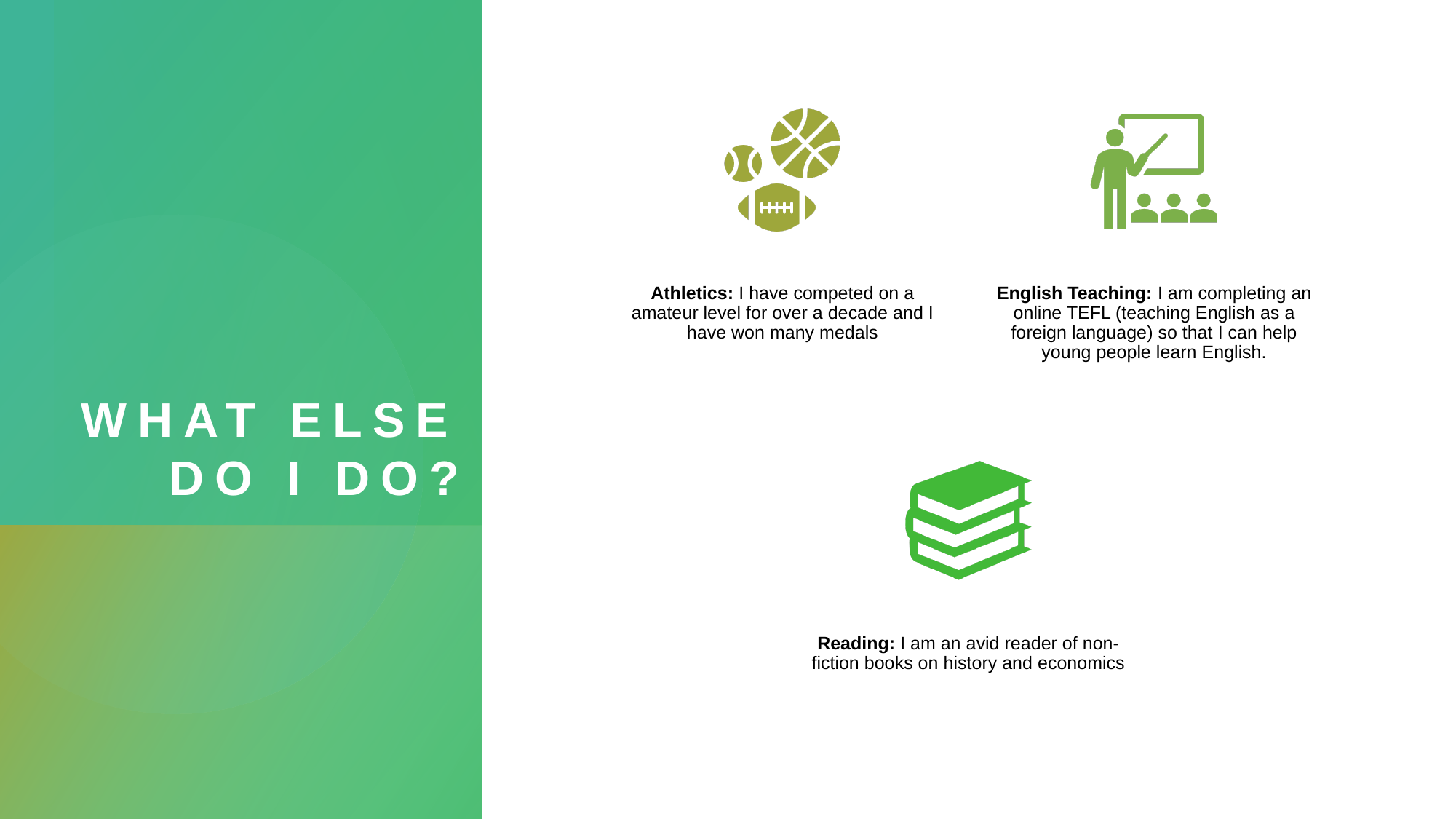

Athletics: I have competed on a amateur level for over a decade and I have won many medals
English Teaching: I am completing an online TEFL (teaching English as a foreign language) so that I can help young people learn English.
Reading: I am an avid reader of non-fiction books on history and economics
# What else do I do?